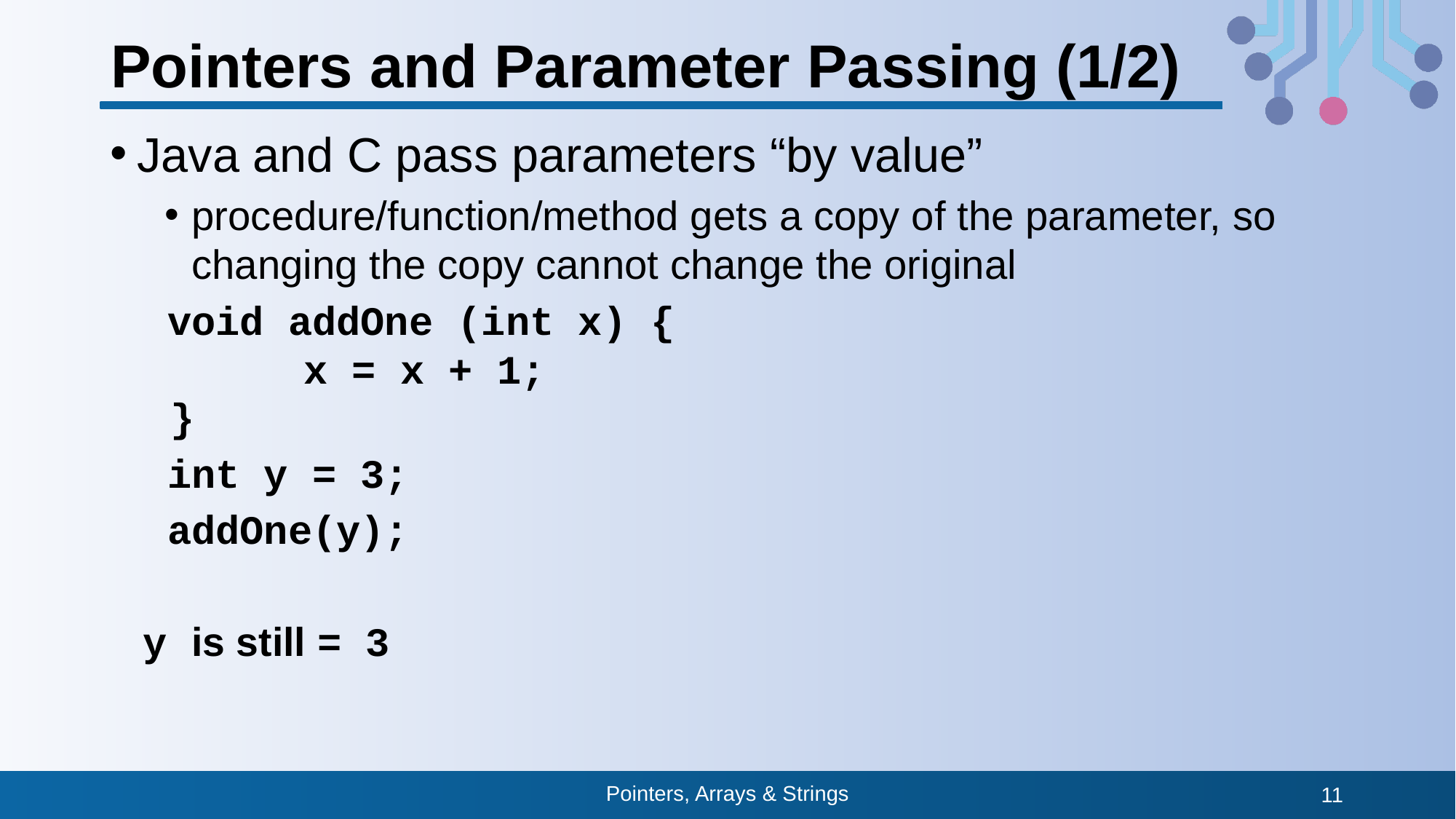

# Pointers and Parameter Passing (1/2)
Java and C pass parameters “by value”
procedure/function/method gets a copy of the parameter, so changing the copy cannot change the original
 void addOne (int x) {
	 x = x + 1;
}
 int y = 3;
 addOne(y);

y is still = 3
Pointers, Arrays & Strings
11